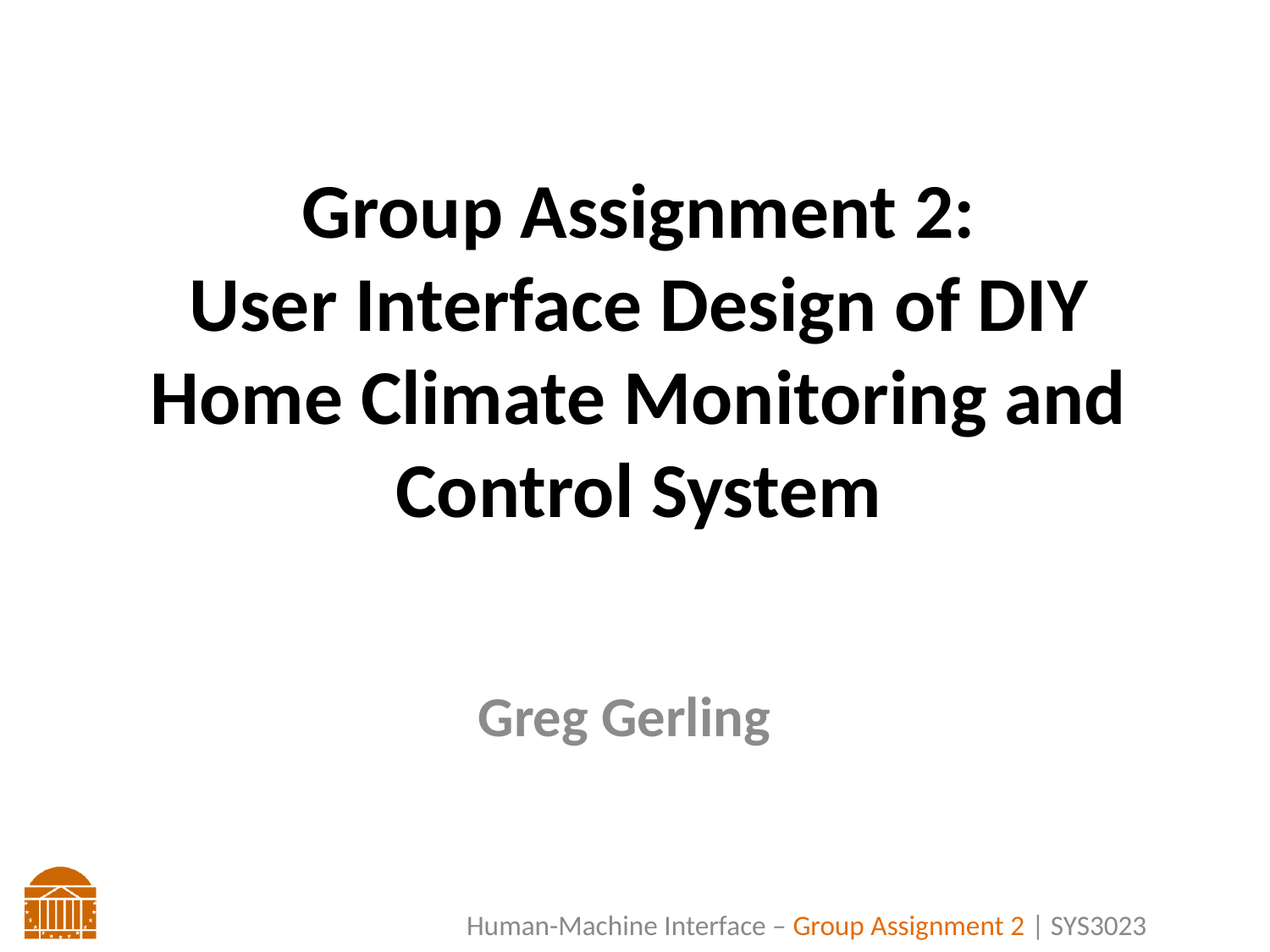

Group Assignment 2:
User Interface Design of DIY
Home Climate Monitoring and Control System

Greg Gerling